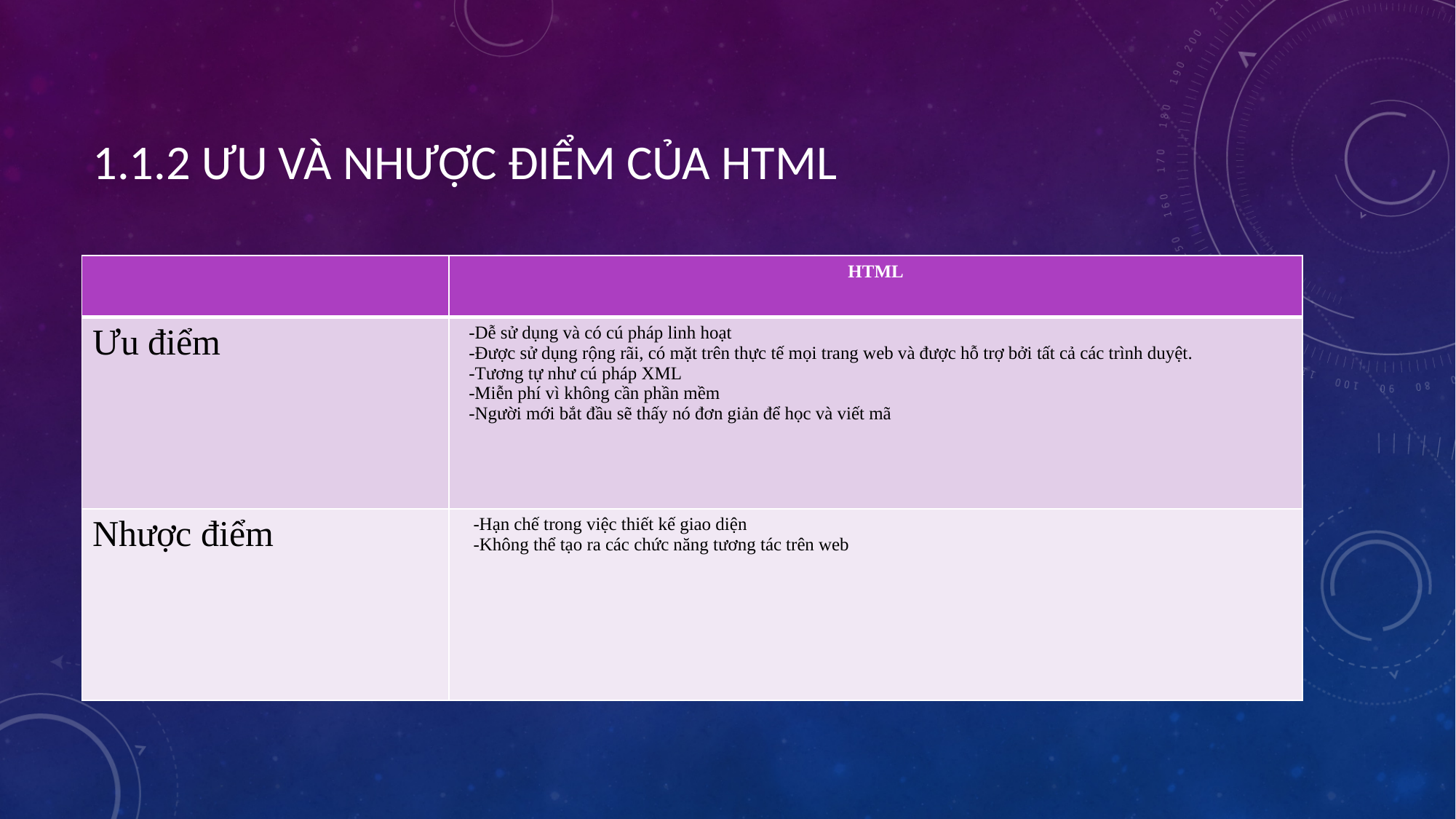

# 1.1.2 ưu và nhược điểm của html
|  | HTML |
| --- | --- |
| Ưu điểm | -Dễ sử dụng và có cú pháp linh hoạt -Được sử dụng rộng rãi, có mặt trên thực tế mọi trang web và được hỗ trợ bởi tất cả các trình duyệt. -Tương tự như cú pháp XML -Miễn phí vì không cần phần mềm -Người mới bắt đầu sẽ thấy nó đơn giản để học và viết mã |
| Nhược điểm | -Hạn chế trong việc thiết kế giao diện -Không thể tạo ra các chức năng tương tác trên web |